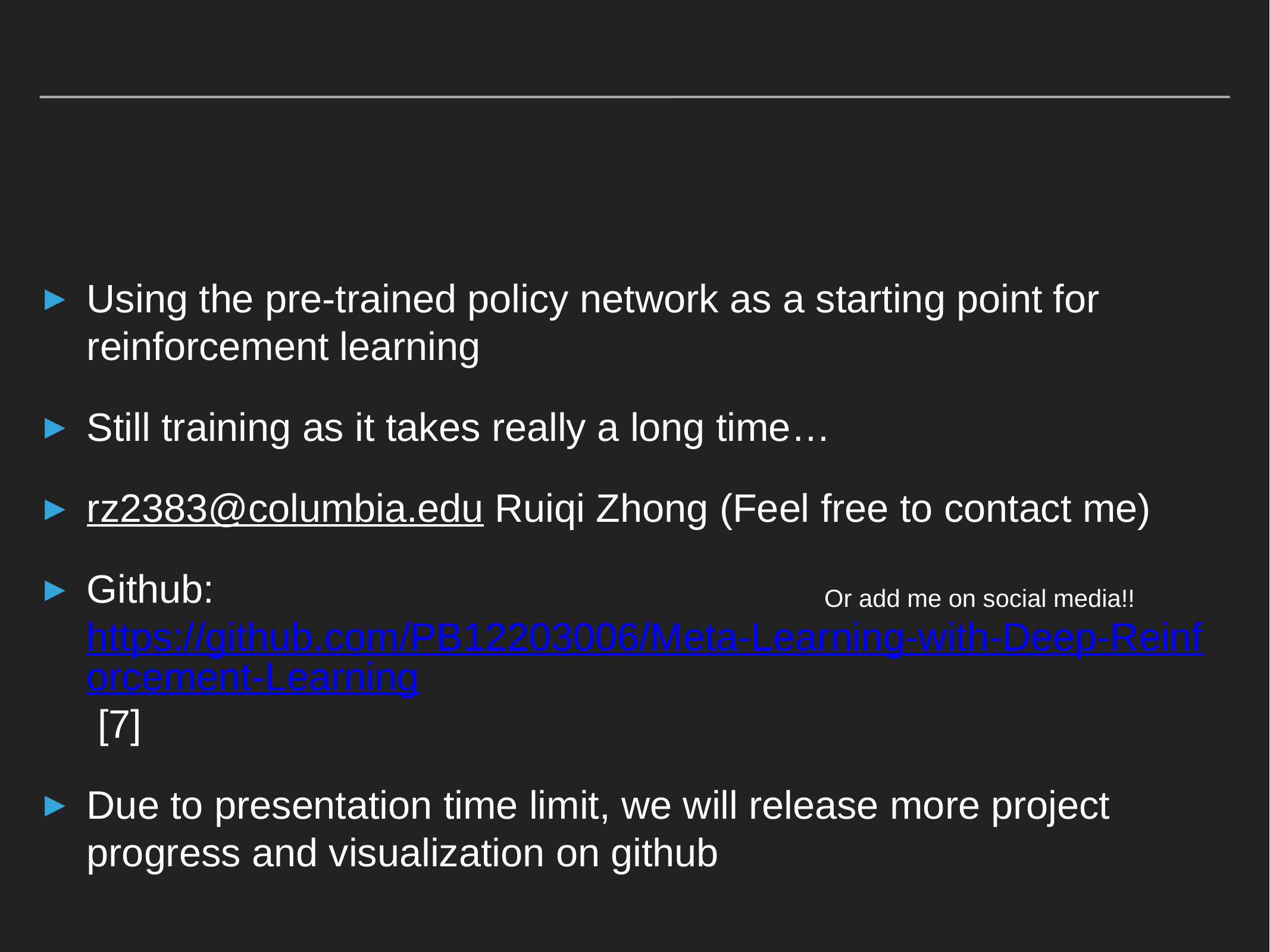

Using the pre-trained policy network as a starting point for reinforcement learning
Still training as it takes really a long time…
rz2383@columbia.edu Ruiqi Zhong (Feel free to contact me)
Github: https://github.com/PB12203006/Meta-Learning-with-Deep-Reinforcement-Learning [7]
Due to presentation time limit, we will release more project progress and visualization on github
Or add me on social media!!